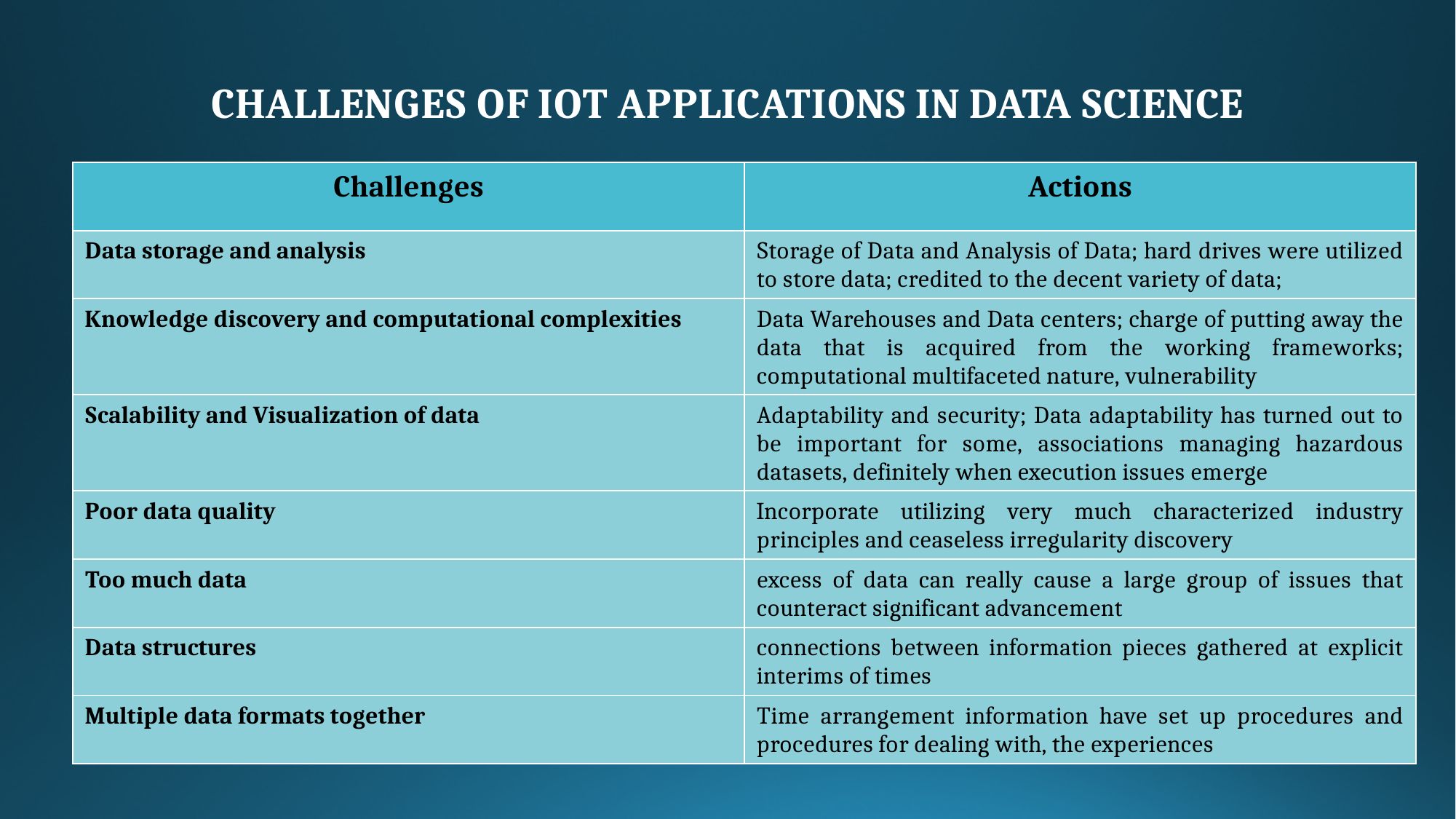

# CHALLENGES OF IOT APPLICATIONS IN DATA SCIENCE
| Challenges | Actions |
| --- | --- |
| Data storage and analysis | Storage of Data and Analysis of Data; hard drives were utilized to store data; credited to the decent variety of data; |
| Knowledge discovery and computational complexities | Data Warehouses and Data centers; charge of putting away the data that is acquired from the working frameworks; computational multifaceted nature, vulnerability |
| Scalability and Visualization of data | Adaptability and security; Data adaptability has turned out to be important for some, associations managing hazardous datasets, definitely when execution issues emerge |
| Poor data quality | Incorporate utilizing very much characterized industry principles and ceaseless irregularity discovery |
| Too much data | excess of data can really cause a large group of issues that counteract significant advancement |
| Data structures | connections between information pieces gathered at explicit interims of times |
| Multiple data formats together | Time arrangement information have set up procedures and procedures for dealing with, the experiences |